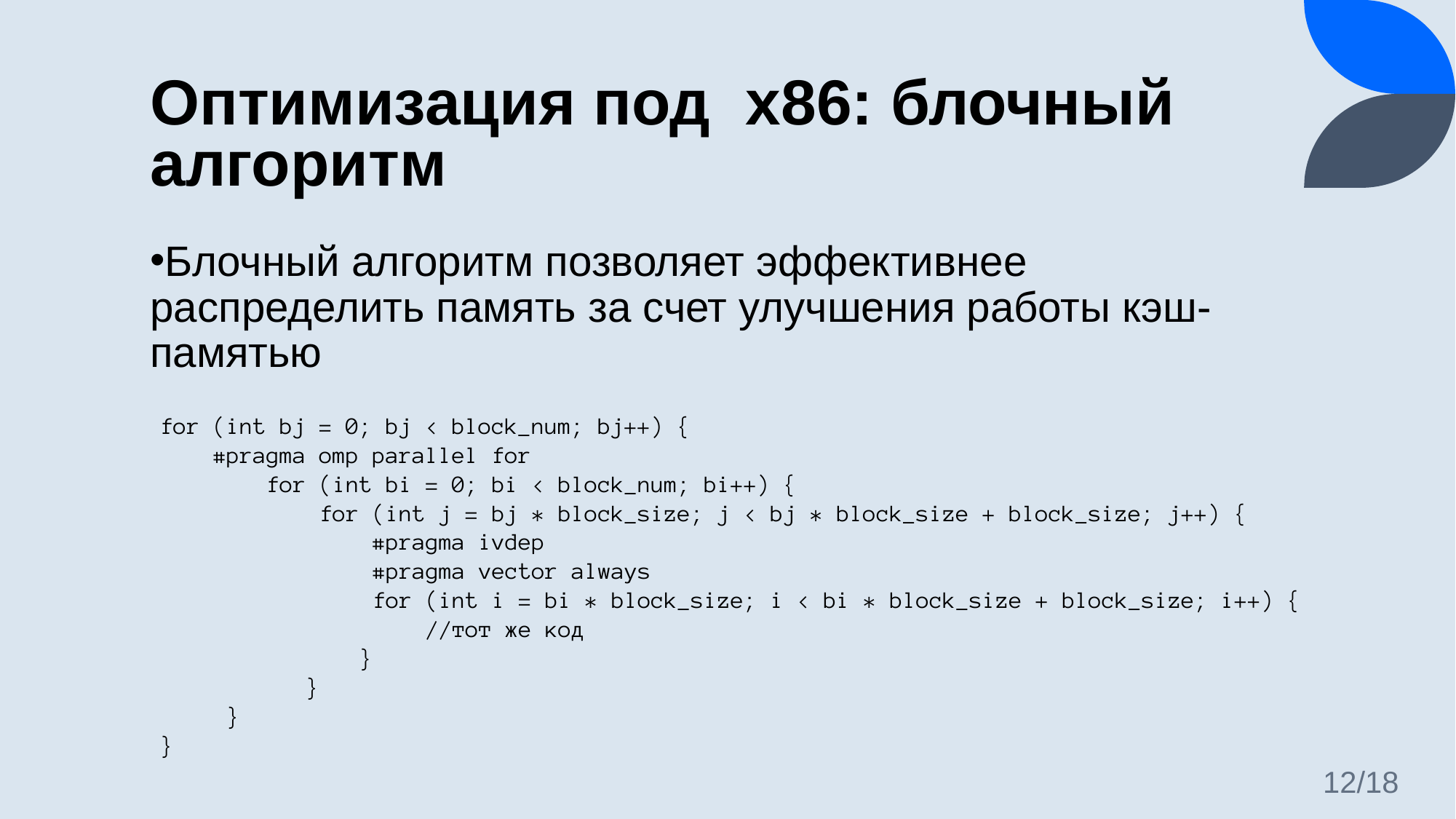

# Оптимизация под  x86: блочный алгоритм
Блочный алгоритм позволяет эффективнее распределить память за счет улучшения работы кэш-памятью

for (int bj = 0; bj < block_num; bj++) {
    #pragma omp parallel for
        for (int bi = 0; bi < block_num; bi++) {
            for (int j = bj * block_size; j < bj * block_size + block_size; j++) {
                #pragma ivdep
                #pragma vector always
                for (int i = bi * block_size; i < bi * block_size + block_size; i++) {
                    //тот же код
               }
           }
     }
}
12/18